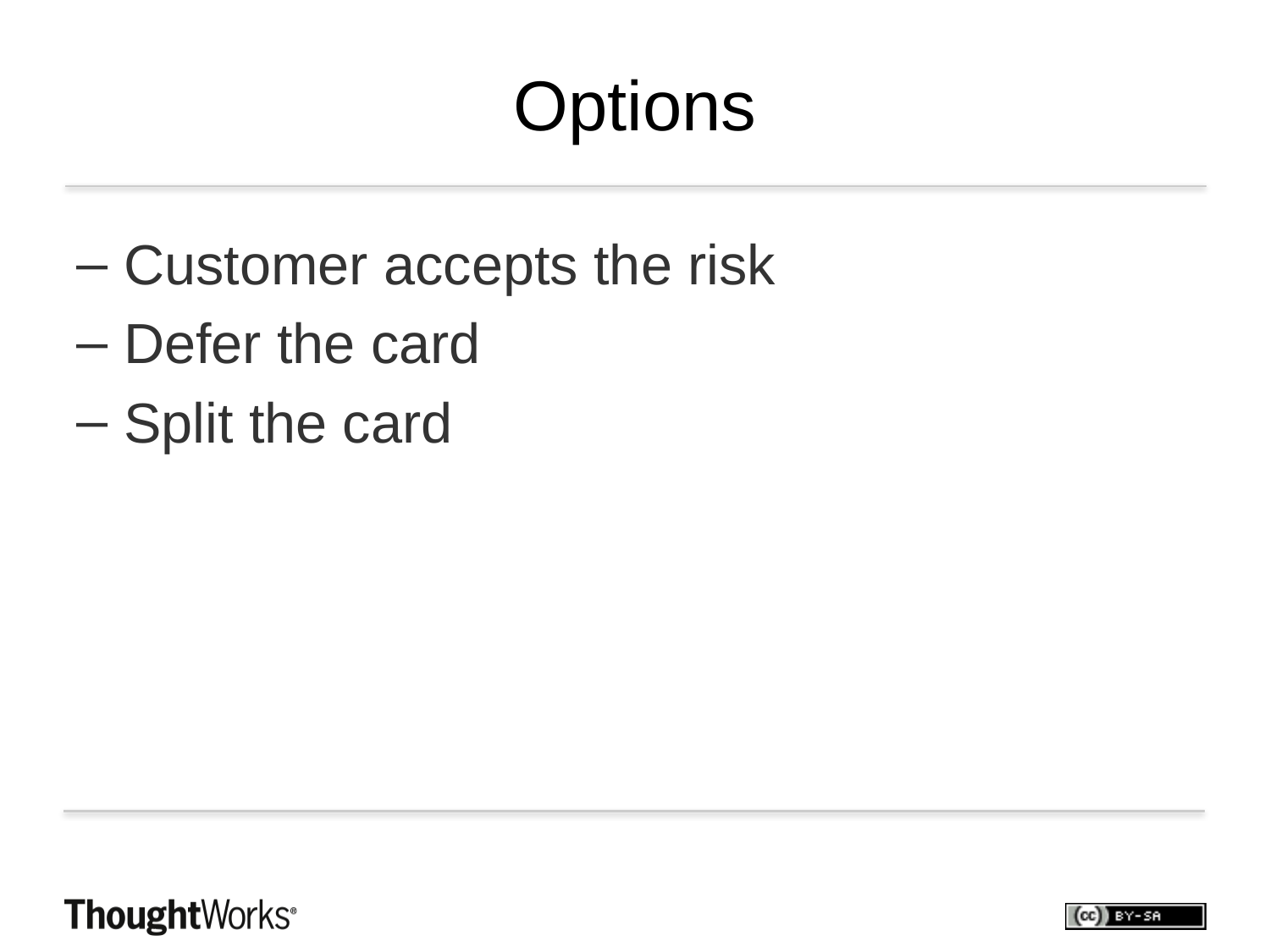

# Options
Customer accepts the risk
Defer the card
Split the card